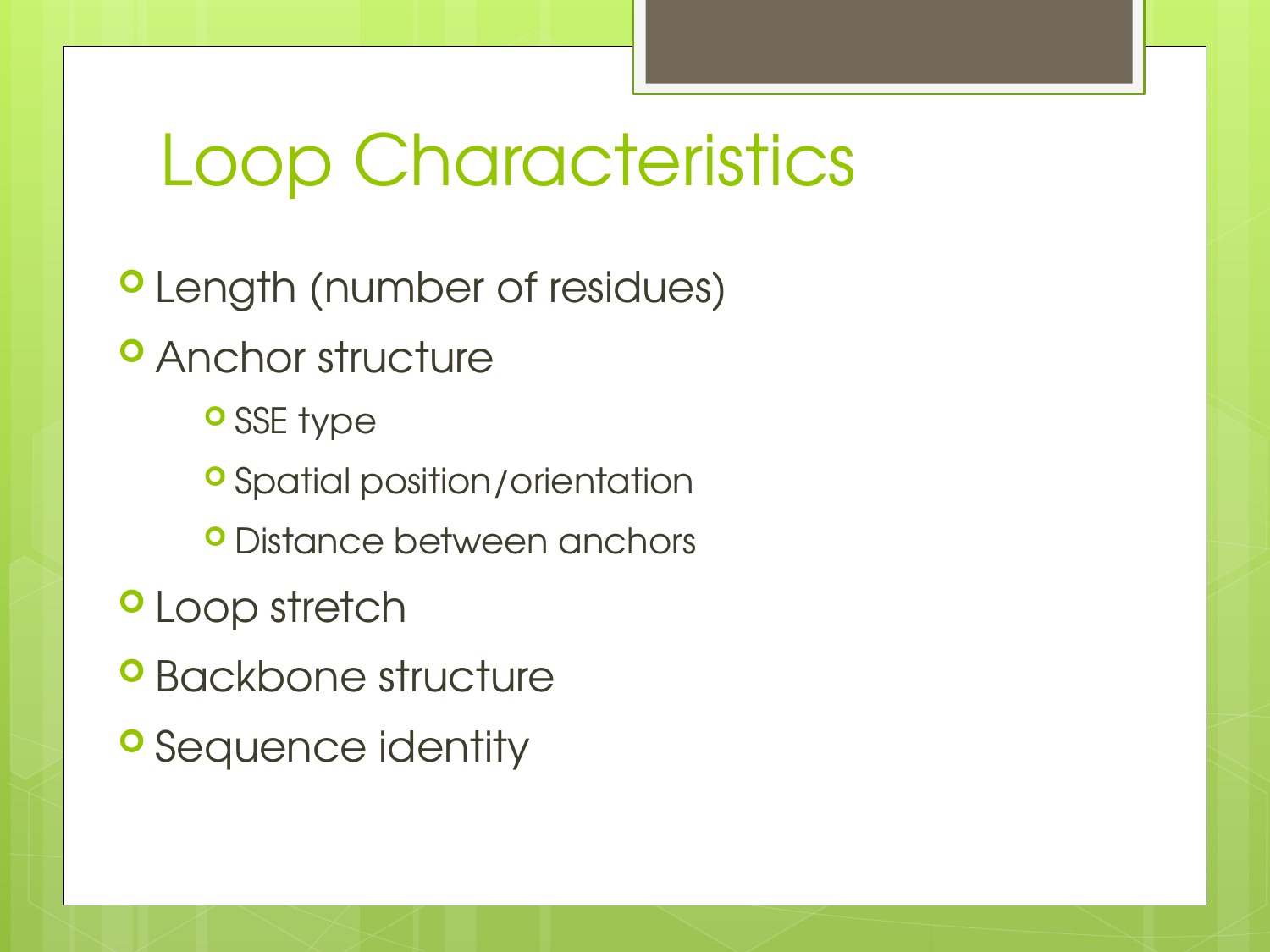

# Loop Characteristics
Length (number of residues)
Anchor structure
SSE type
Spatial position/orientation
Distance between anchors
Loop stretch
Backbone structure
Sequence identity